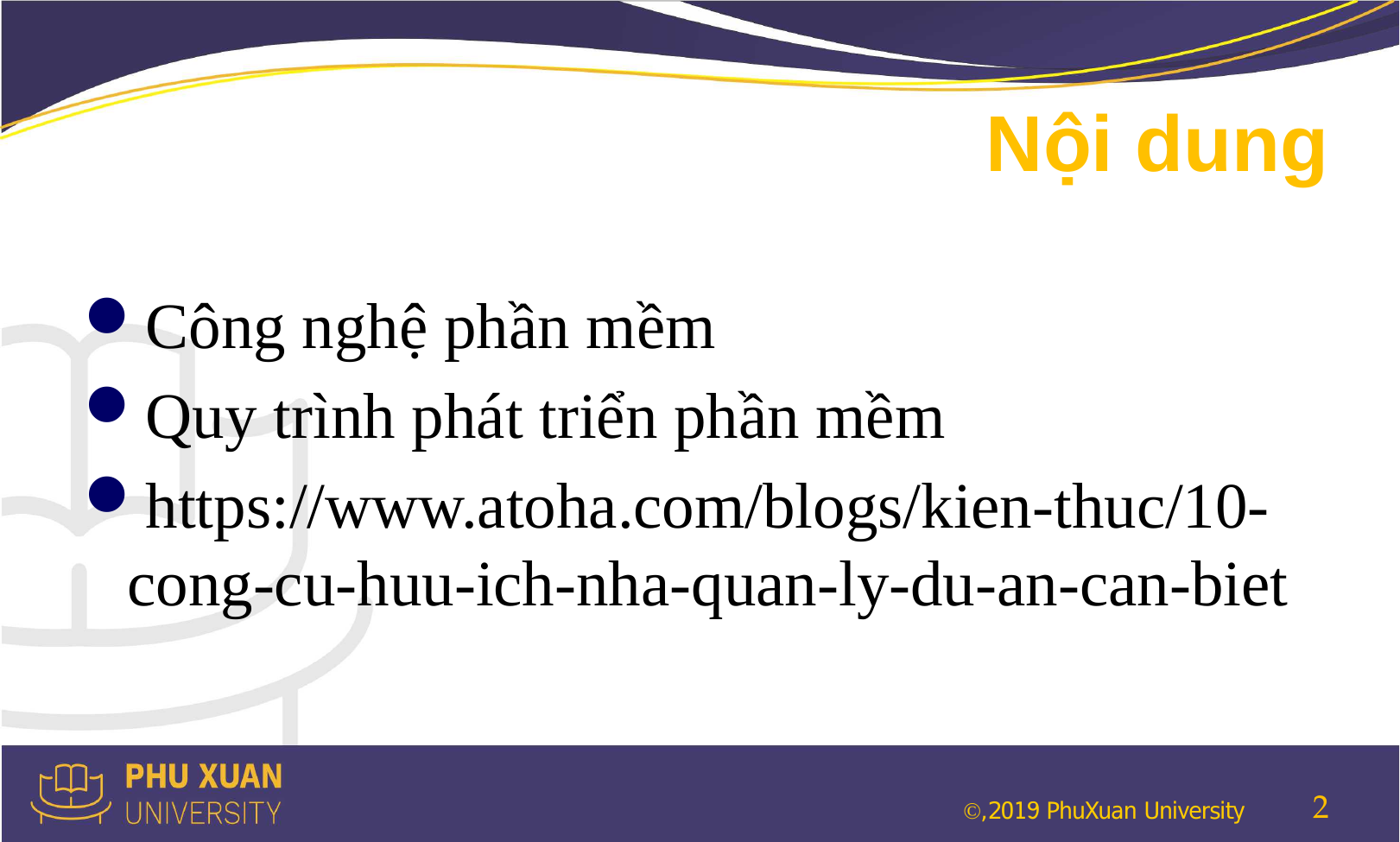

# Nội dung

Công nghệ phần mềm
Quy trình phát triển phần mềm
https://www.atoha.com/blogs/kien-thuc/10-cong-cu-huu-ich-nha-quan-ly-du-an-can-biet
2